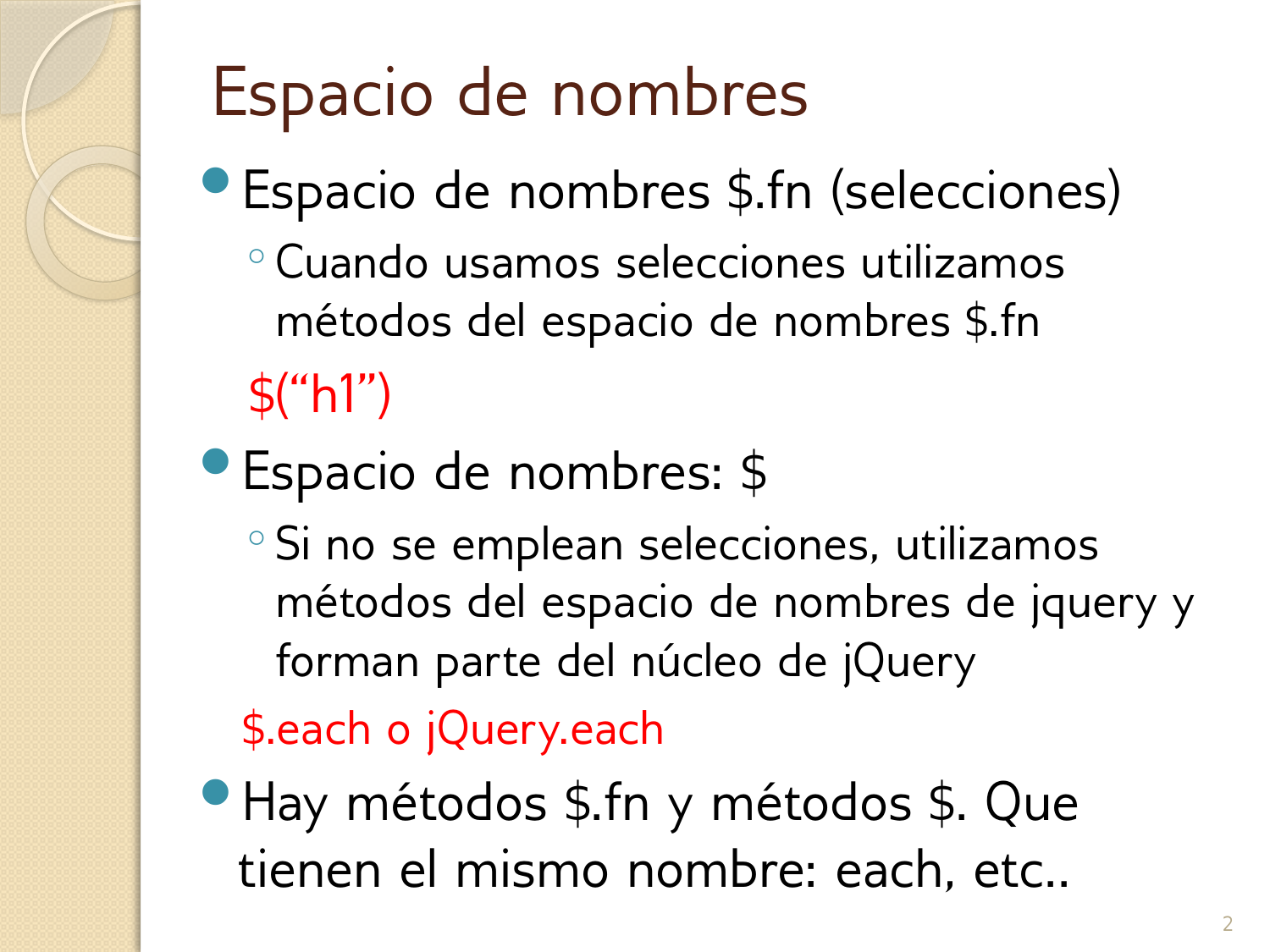

# Espacio de nombres
Espacio de nombres $.fn (selecciones)
Cuando usamos selecciones utilizamos métodos del espacio de nombres $.fn
$(“h1”)
Espacio de nombres: $
Si no se emplean selecciones, utilizamos métodos del espacio de nombres de jquery y forman parte del núcleo de jQuery
$.each o jQuery.each
Hay métodos $.fn y métodos $. Que tienen el mismo nombre: each, etc..

2